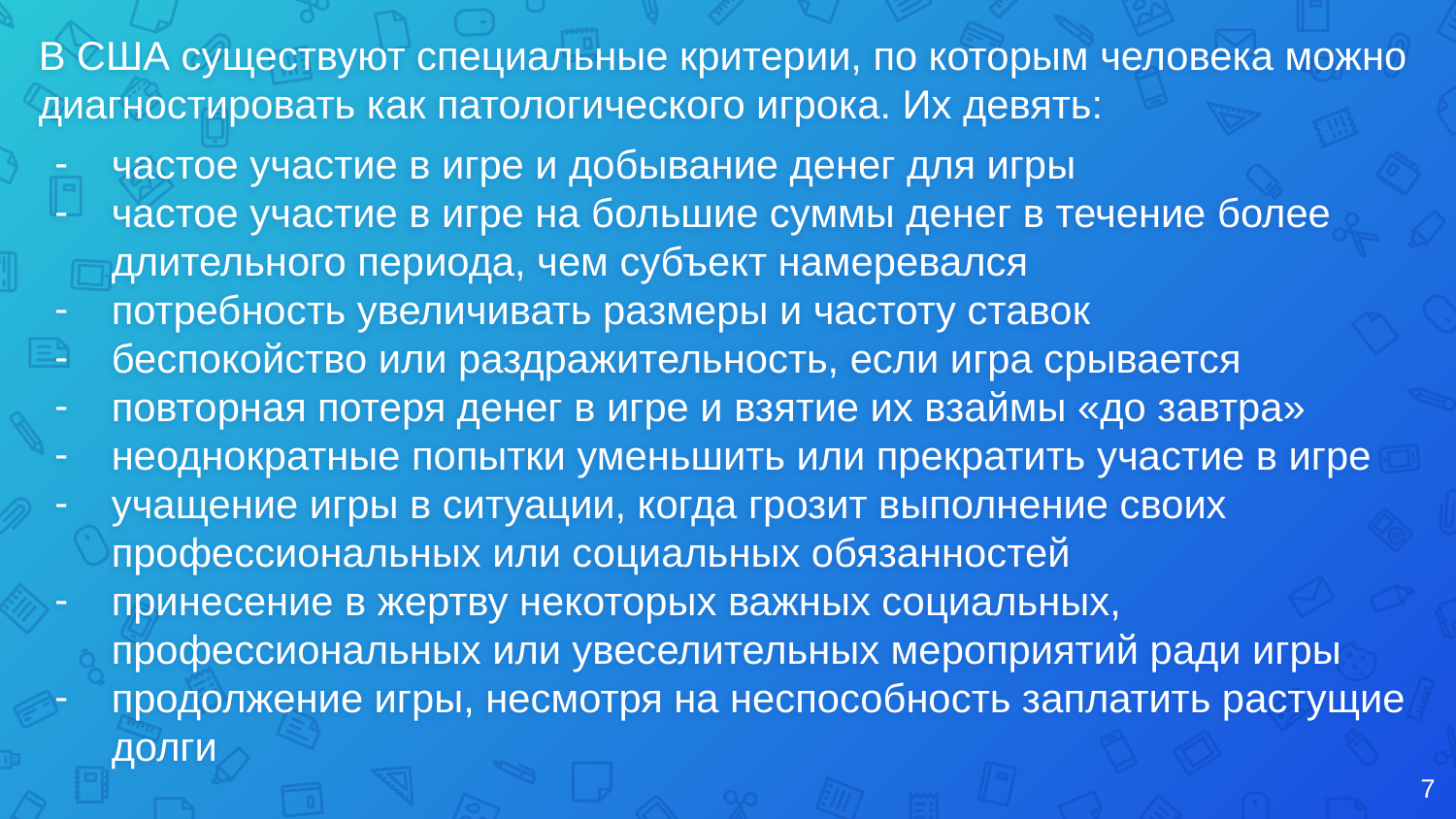

В США существуют специальные критерии, по которым человека можно диагностировать как патологического игрока. Их девять:
частое участие в игре и добывание денег для игры
частое участие в игре на большие суммы денег в течение более длительного периода, чем субъект намеревался
потребность увеличивать размеры и частоту ставок
беспокойство или раздражительность, если игра срывается
повторная потеря денег в игре и взятие их взаймы «до завтра»
неоднократные попытки уменьшить или прекратить участие в игре
учащение игры в ситуации, когда грозит выполнение своих профессиональных или социальных обязанностей
принесение в жертву некоторых важных социальных, профессиональных или увеселительных мероприятий ради игры
продолжение игры, несмотря на неспособность заплатить растущие долги
7